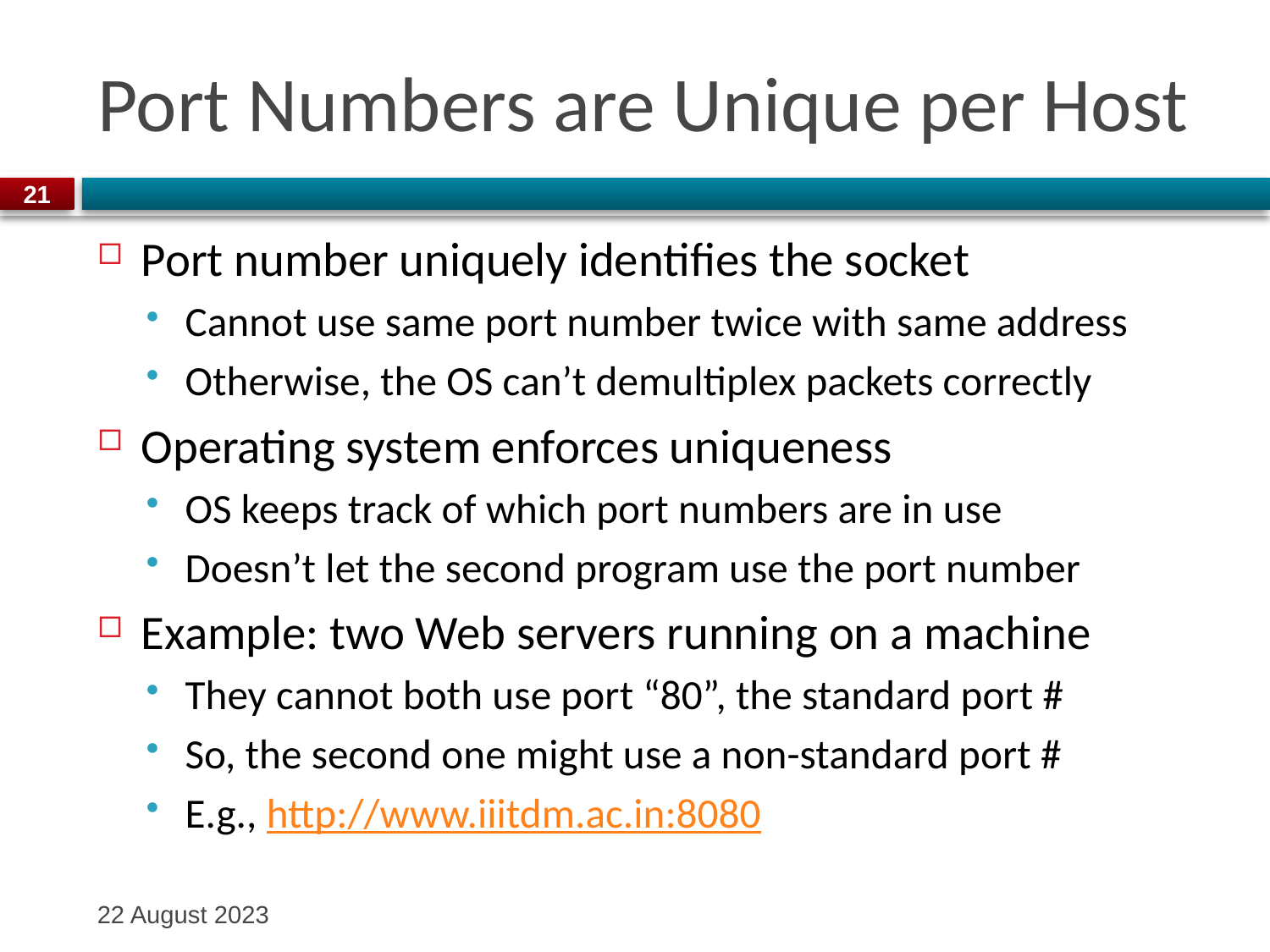

# Port Numbers are Unique per Host
21
Port number uniquely identifies the socket
Cannot use same port number twice with same address
Otherwise, the OS can’t demultiplex packets correctly
Operating system enforces uniqueness
OS keeps track of which port numbers are in use
Doesn’t let the second program use the port number
Example: two Web servers running on a machine
They cannot both use port “80”, the standard port #
So, the second one might use a non-standard port #
E.g., http://www.iiitdm.ac.in:8080
22 August 2023